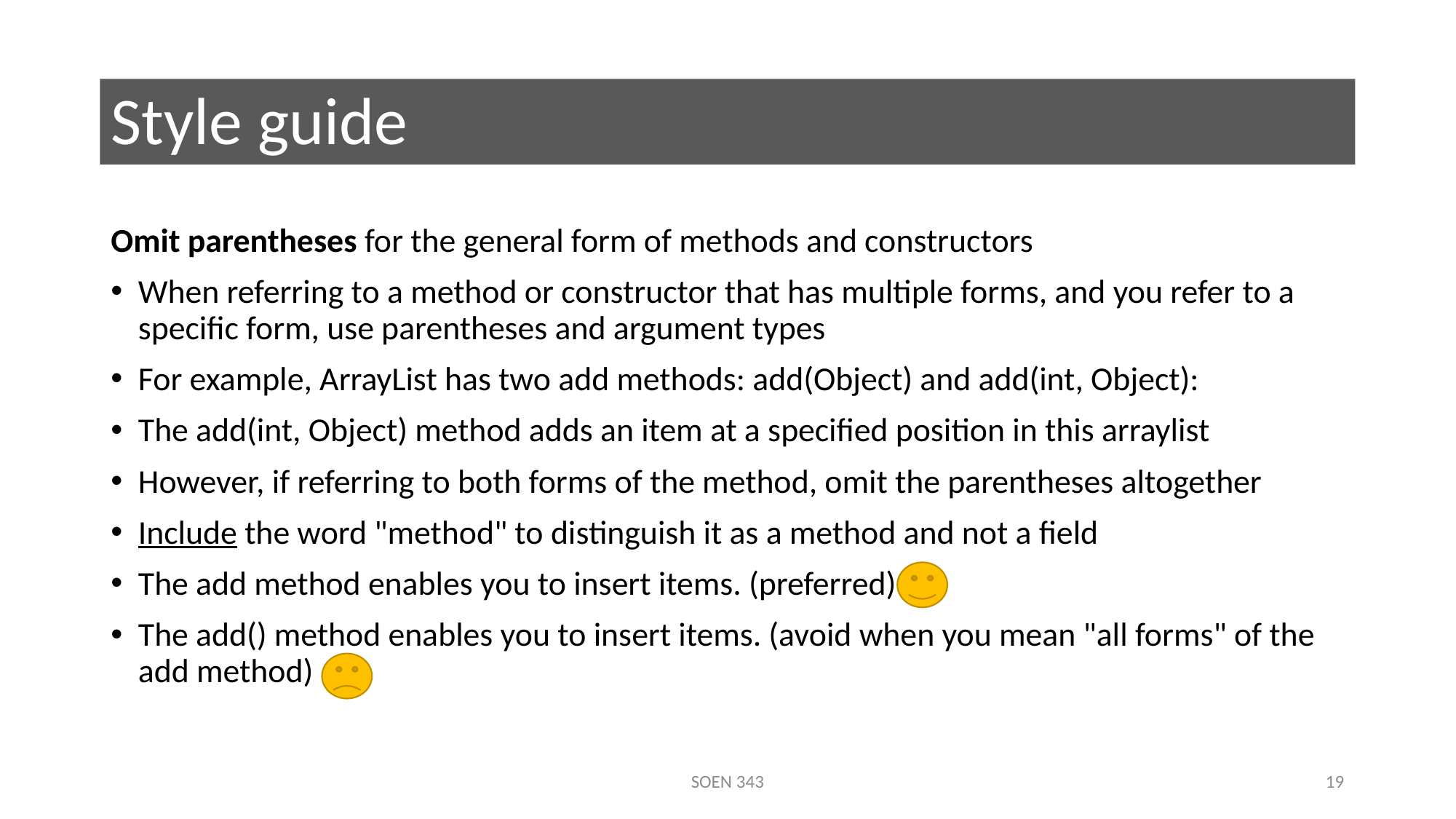

# Style guide
Omit parentheses for the general form of methods and constructors
When referring to a method or constructor that has multiple forms, and you refer to a specific form, use parentheses and argument types
For example, ArrayList has two add methods: add(Object) and add(int, Object):
The add(int, Object) method adds an item at a specified position in this arraylist
However, if referring to both forms of the method, omit the parentheses altogether
Include the word "method" to distinguish it as a method and not a field
The add method enables you to insert items. (preferred)
The add() method enables you to insert items. (avoid when you mean "all forms" of the add method)

SOEN 343
19